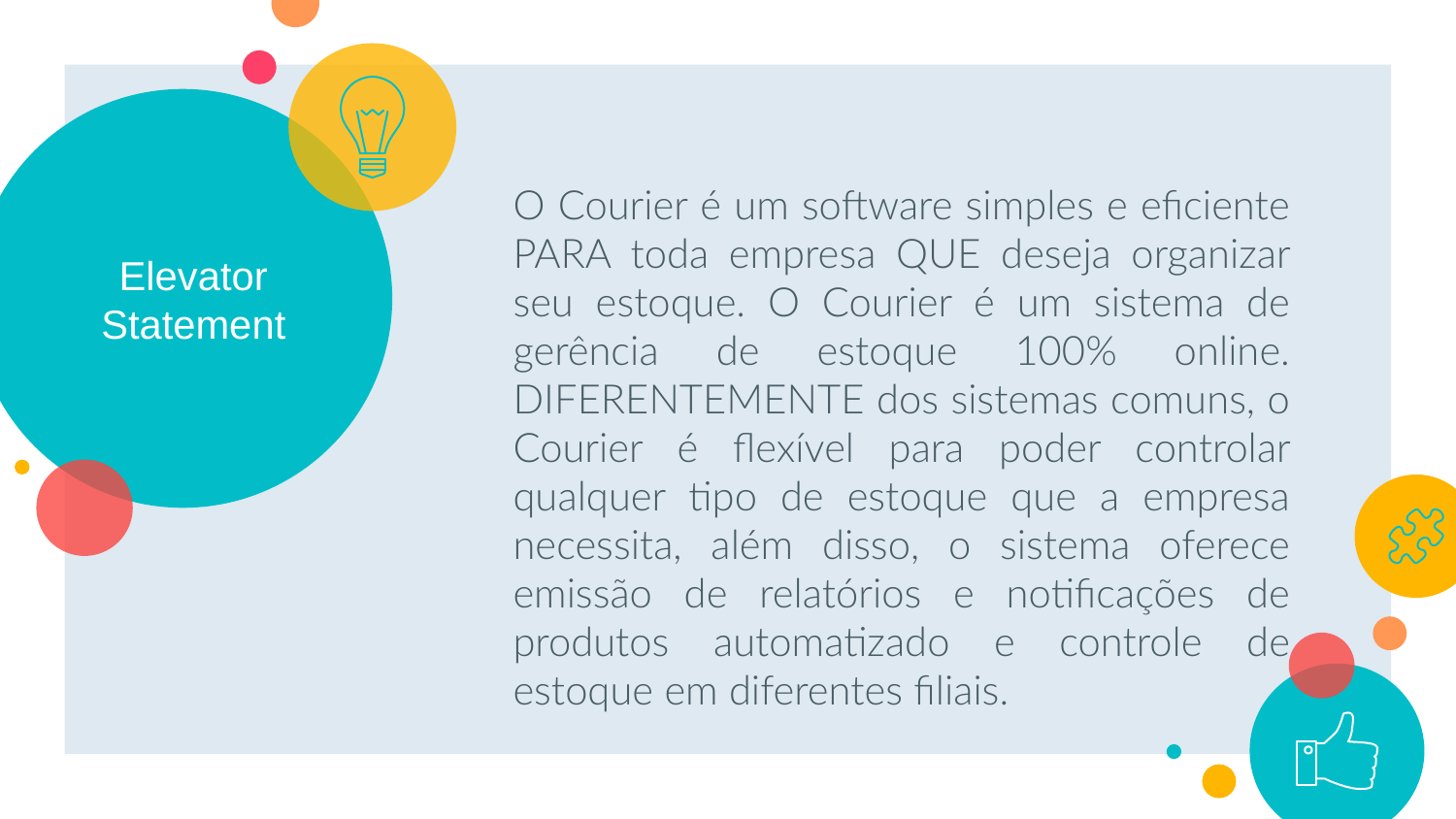

# Elevator Statement
O Courier é um software simples e eficiente PARA toda empresa QUE deseja organizar seu estoque. O Courier é um sistema de gerência de estoque 100% online. DIFERENTEMENTE dos sistemas comuns, o Courier é flexível para poder controlar qualquer tipo de estoque que a empresa necessita, além disso, o sistema oferece emissão de relatórios e notificações de produtos automatizado e controle de estoque em diferentes filiais.